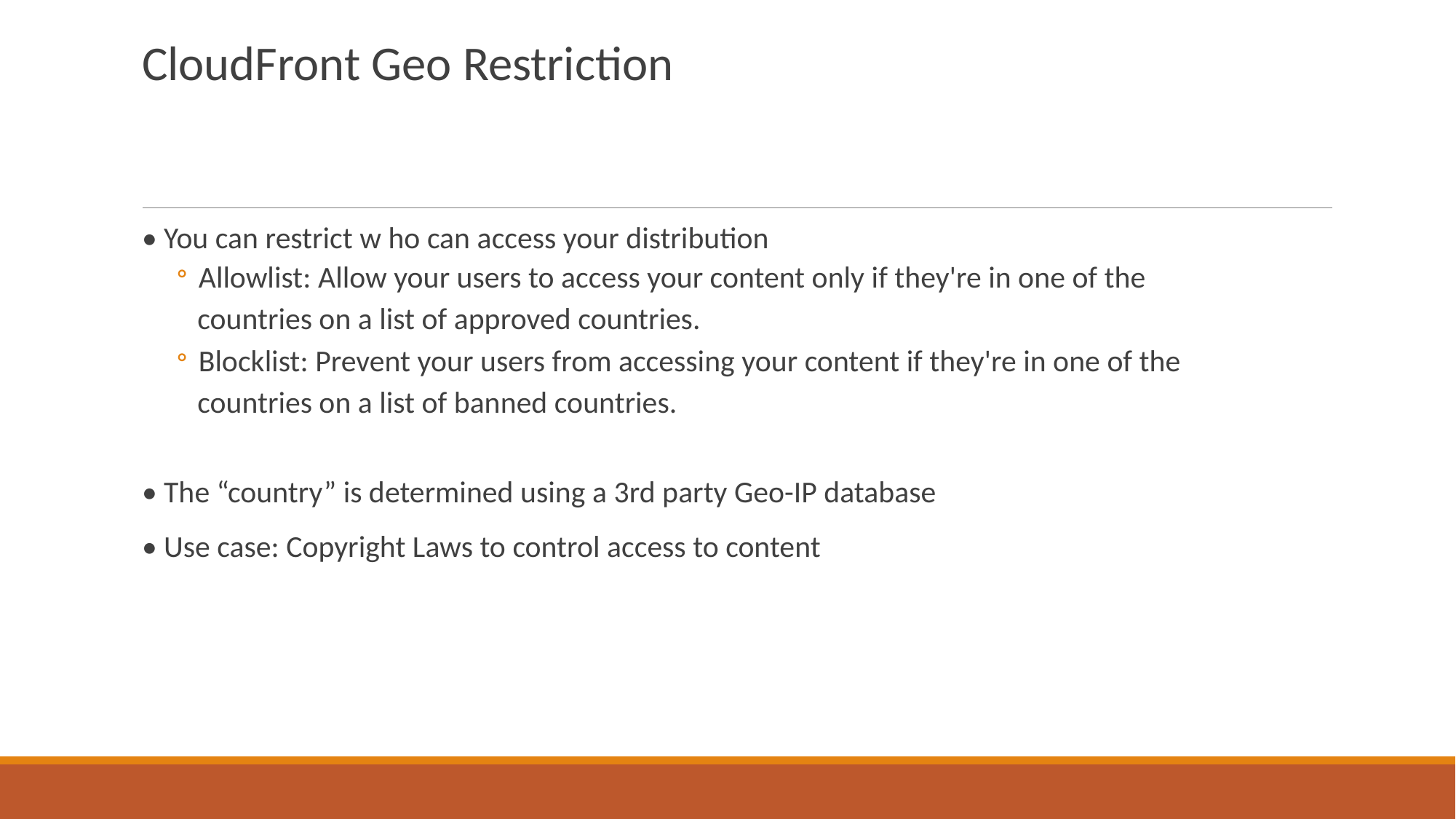

CloudFront Geo Restriction
• You can restrict w ho can access your distribution
Allowlist: Allow your users to access your content only if they're in one of the
   countries on a list of approved countries.
Blocklist: Prevent your users from accessing your content if they're in one of the
   countries on a list of banned countries.
• The “country” is determined using a 3rd party Geo-IP database
• Use case: Copyright Laws to control access to content